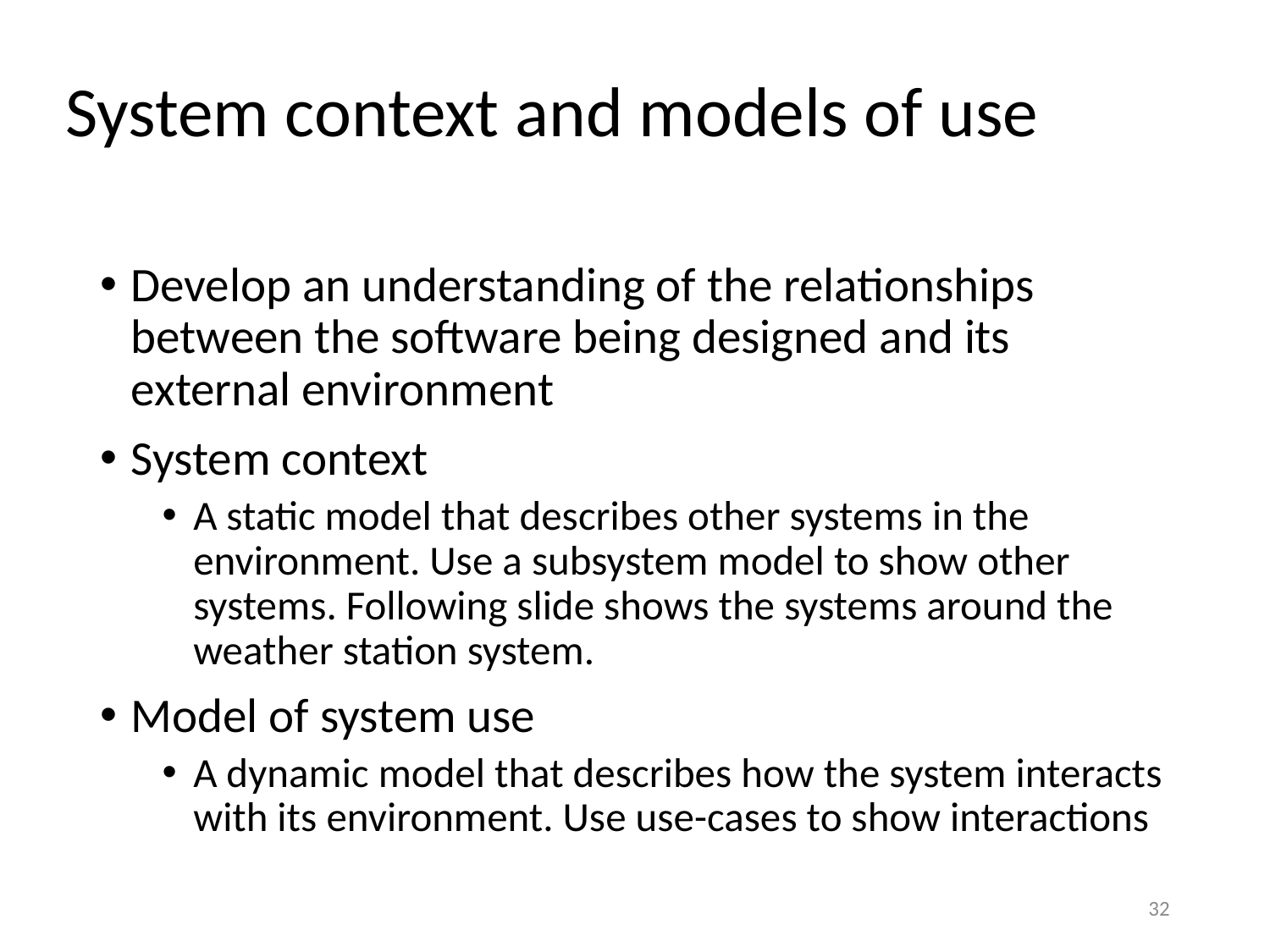

# System context and models of use
Develop an understanding of the relationships between the software being designed and its external environment
System context
A static model that describes other systems in the environment. Use a subsystem model to show other systems. Following slide shows the systems around the weather station system.
Model of system use
A dynamic model that describes how the system interacts with its environment. Use use-cases to show interactions
32